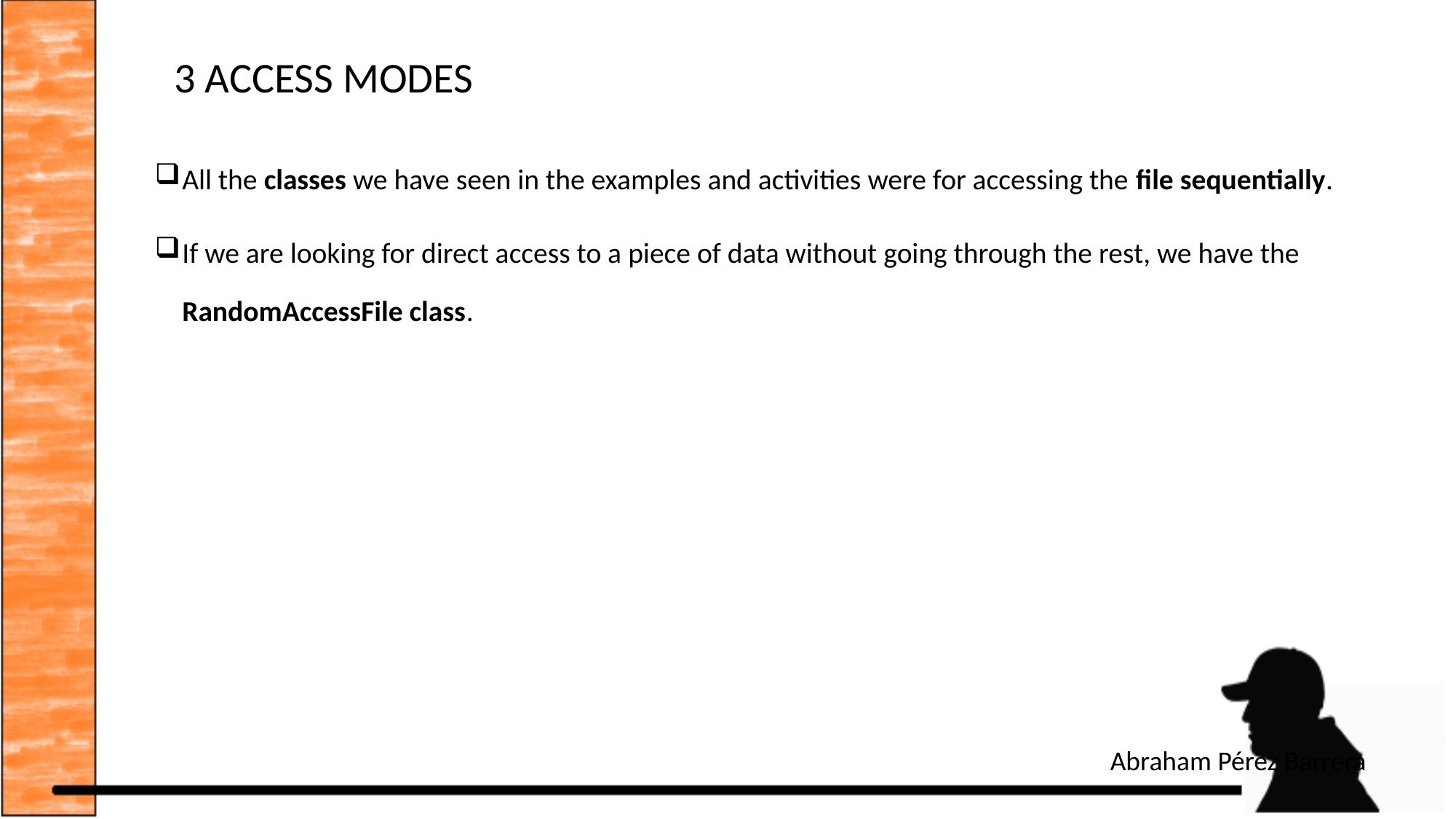

# 3 ACCESS MODES
All the classes we have seen in the examples and activities were for accessing the file sequentially.
If we are looking for direct access to a piece of data without going through the rest, we have the RandomAccessFile class.